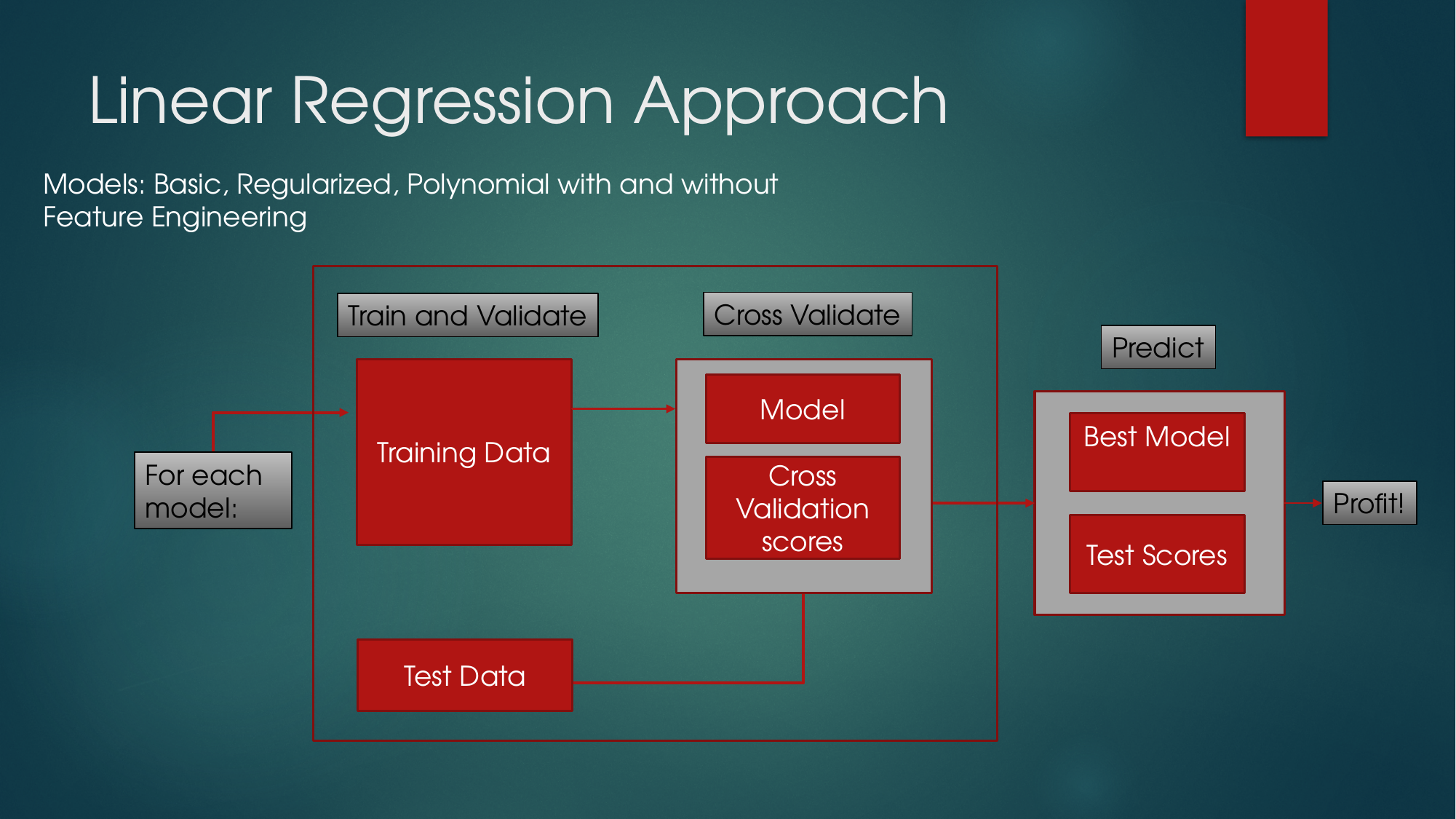

# Linear Regression Approach
Models: Basic, Regularized, Polynomial with and without Feature Engineering

Cross Validate
Train and Validate
Predict
Training Data

Model

Best Model

For each model:
Cross Validation scores
Profit!
Test Scores
Test Data